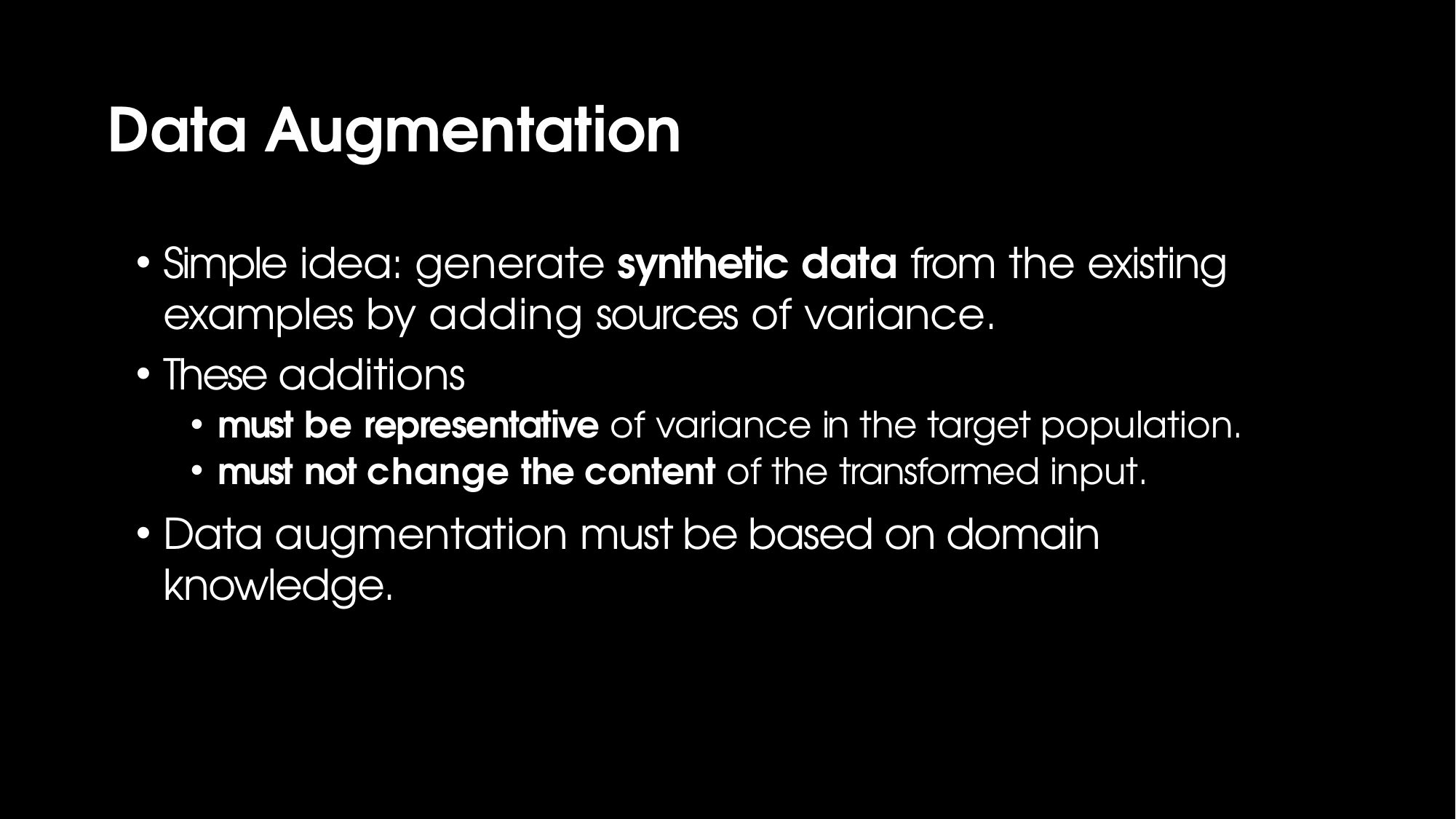

# Data Augmentation
Simple idea: generate synthetic data from the existing examples by adding sources of variance.
These additions
must be representative of variance in the target population.
must not change the content of the transformed input.
Data augmentation must be based on domain knowledge.